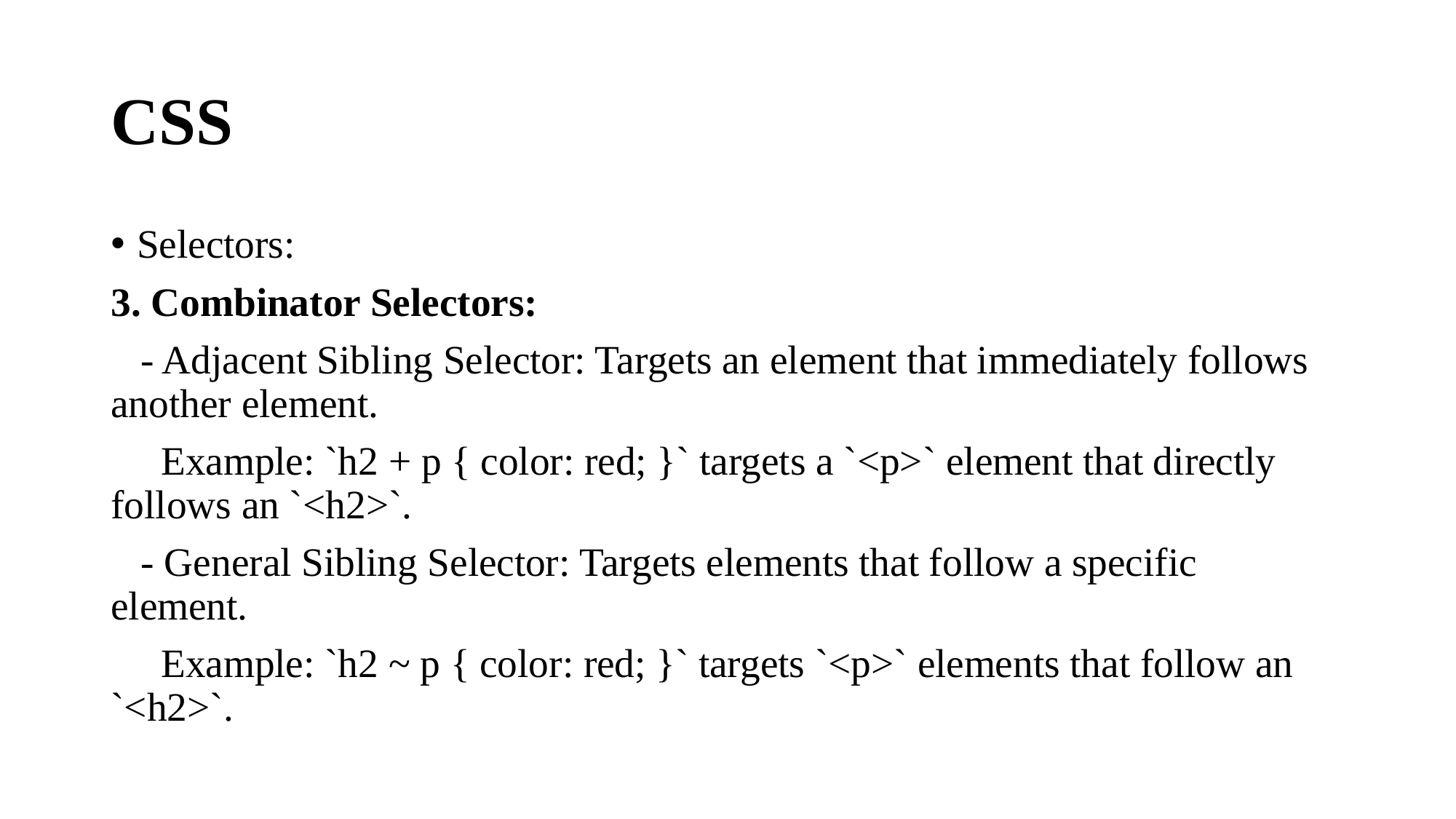

# CSS
Selectors:
3. Combinator Selectors:
   - Adjacent Sibling Selector: Targets an element that immediately follows another element.
     Example: `h2 + p { color: red; }` targets a `<p>` element that directly follows an `<h2>`.
   - General Sibling Selector: Targets elements that follow a specific element.
     Example: `h2 ~ p { color: red; }` targets `<p>` elements that follow an `<h2>`.